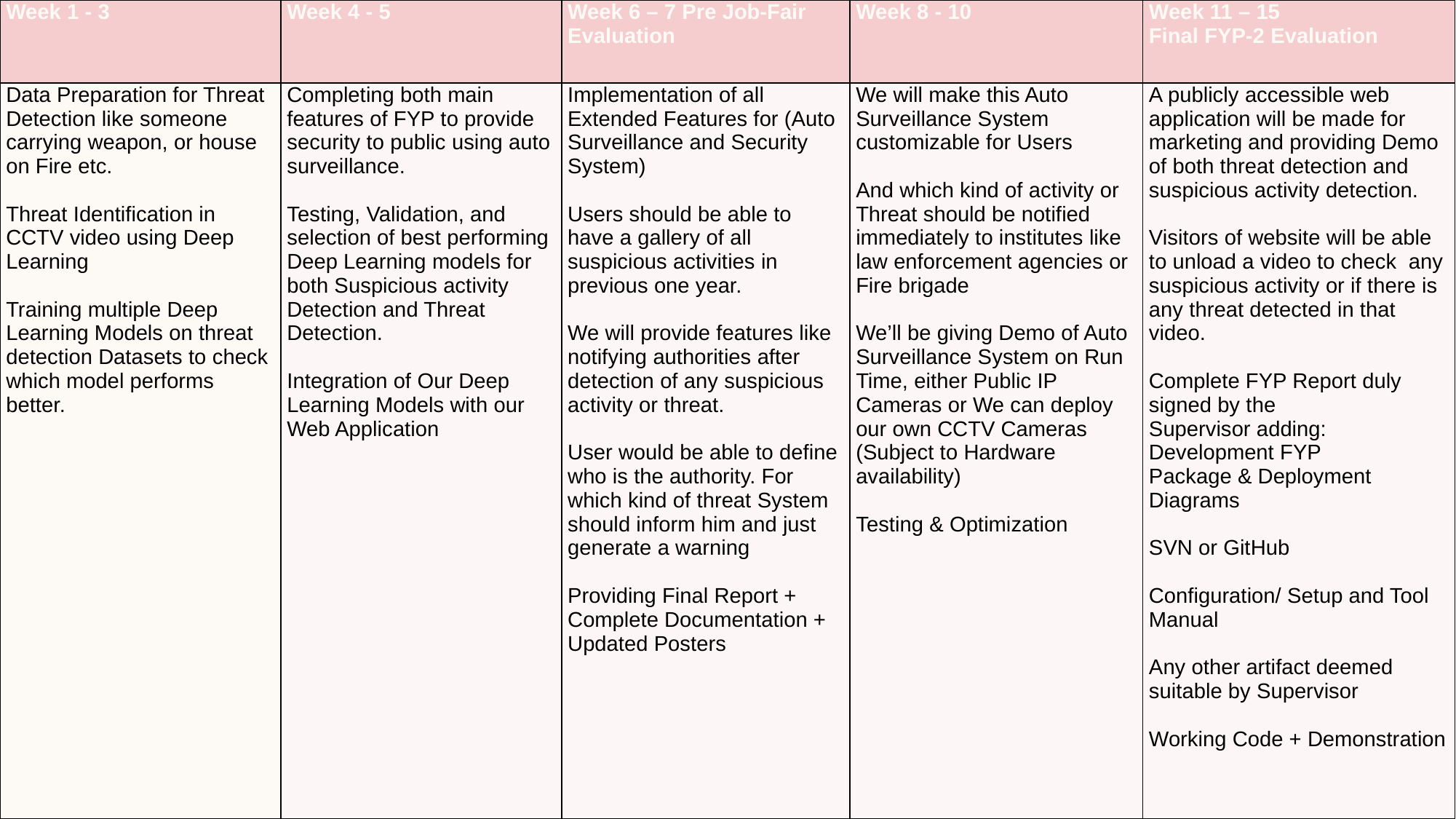

| Week 1 - 3 | Week 4 - 5 | Week 6 – 7 Pre Job-Fair Evaluation | Week 8 - 10 | Week 11 – 15 Final FYP-2 Evaluation |
| --- | --- | --- | --- | --- |
| Data Preparation for Threat Detection like someone carrying weapon, or house on Fire etc.   Threat Identification in CCTV video using Deep Learning   Training multiple Deep Learning Models on threat detection Datasets to check which model performs better. | Completing both main features of FYP to provide security to public using auto surveillance.   Testing, Validation, and selection of best performing Deep Learning models for both Suspicious activity Detection and Threat Detection.   Integration of Our Deep Learning Models with our Web Application | Implementation of all Extended Features for (Auto Surveillance and Security System)   Users should be able to have a gallery of all suspicious activities in previous one year.   We will provide features like notifying authorities after detection of any suspicious activity or threat.   User would be able to define who is the authority. For which kind of threat System should inform him and just generate a warning   Providing Final Report + Complete Documentation + Updated Posters | We will make this Auto Surveillance System customizable for Users   And which kind of activity or Threat should be notified immediately to institutes like law enforcement agencies or Fire brigade   We’ll be giving Demo of Auto Surveillance System on Run Time, either Public IP Cameras or We can deploy our own CCTV Cameras (Subject to Hardware availability)   Testing & Optimization | A publicly accessible web application will be made for marketing and providing Demo of both threat detection and suspicious activity detection.   Visitors of website will be able to unload a video to check any suspicious activity or if there is any threat detected in that video.   Complete FYP Report duly signed by the Supervisor adding: Development FYP Package & Deployment Diagrams   SVN or GitHub   Configuration/ Setup and Tool Manual   Any other artifact deemed suitable by Supervisor   Working Code + Demonstration |
Presentation title
25